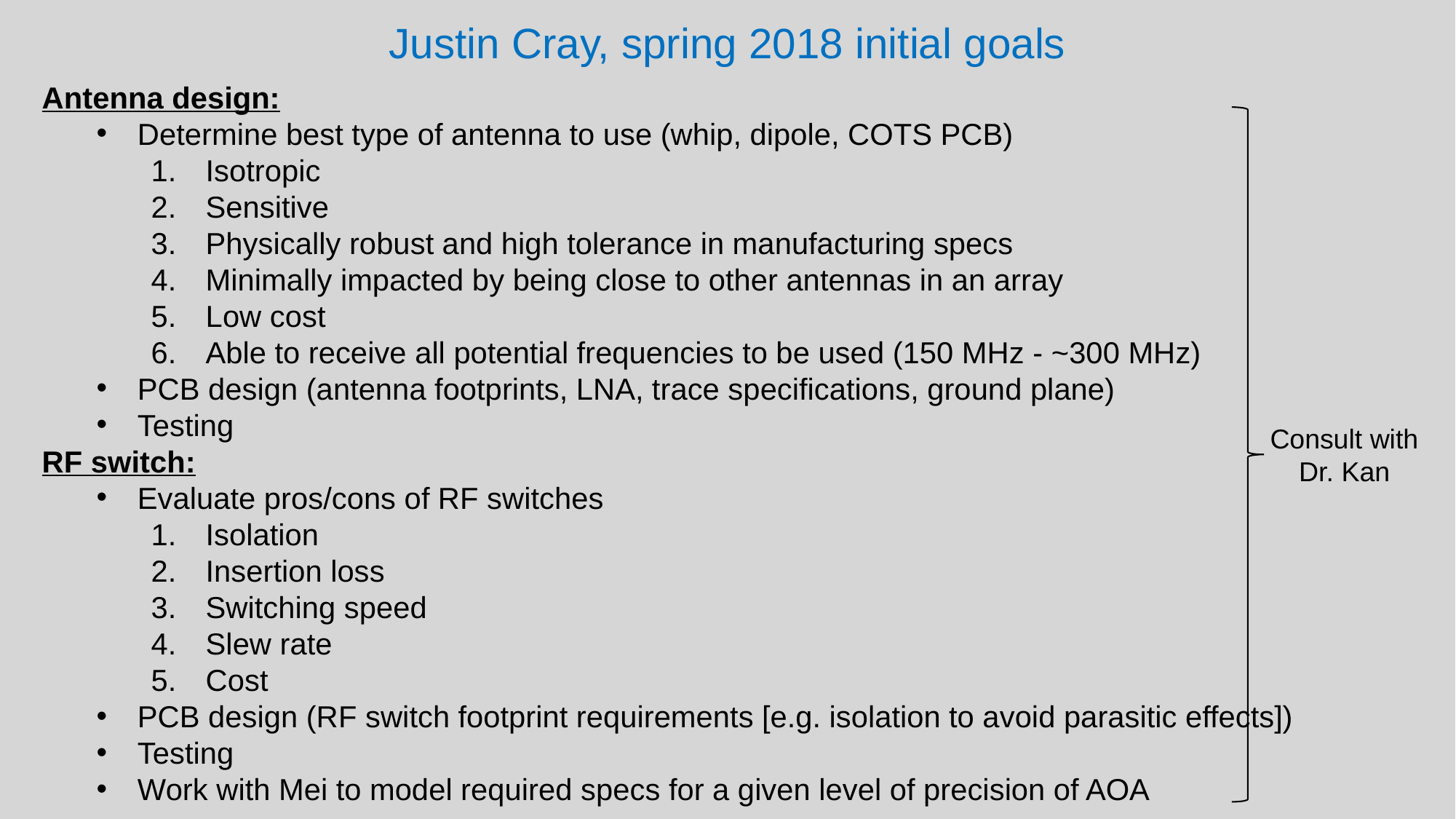

Justin Cray, spring 2018 initial goals
Antenna design:
Determine best type of antenna to use (whip, dipole, COTS PCB)
Isotropic
Sensitive
Physically robust and high tolerance in manufacturing specs
Minimally impacted by being close to other antennas in an array
Low cost
Able to receive all potential frequencies to be used (150 MHz - ~300 MHz)
PCB design (antenna footprints, LNA, trace specifications, ground plane)
Testing
RF switch:
Evaluate pros/cons of RF switches
Isolation
Insertion loss
Switching speed
Slew rate
Cost
PCB design (RF switch footprint requirements [e.g. isolation to avoid parasitic effects])
Testing
Work with Mei to model required specs for a given level of precision of AOA

Consult with
Dr. Kan